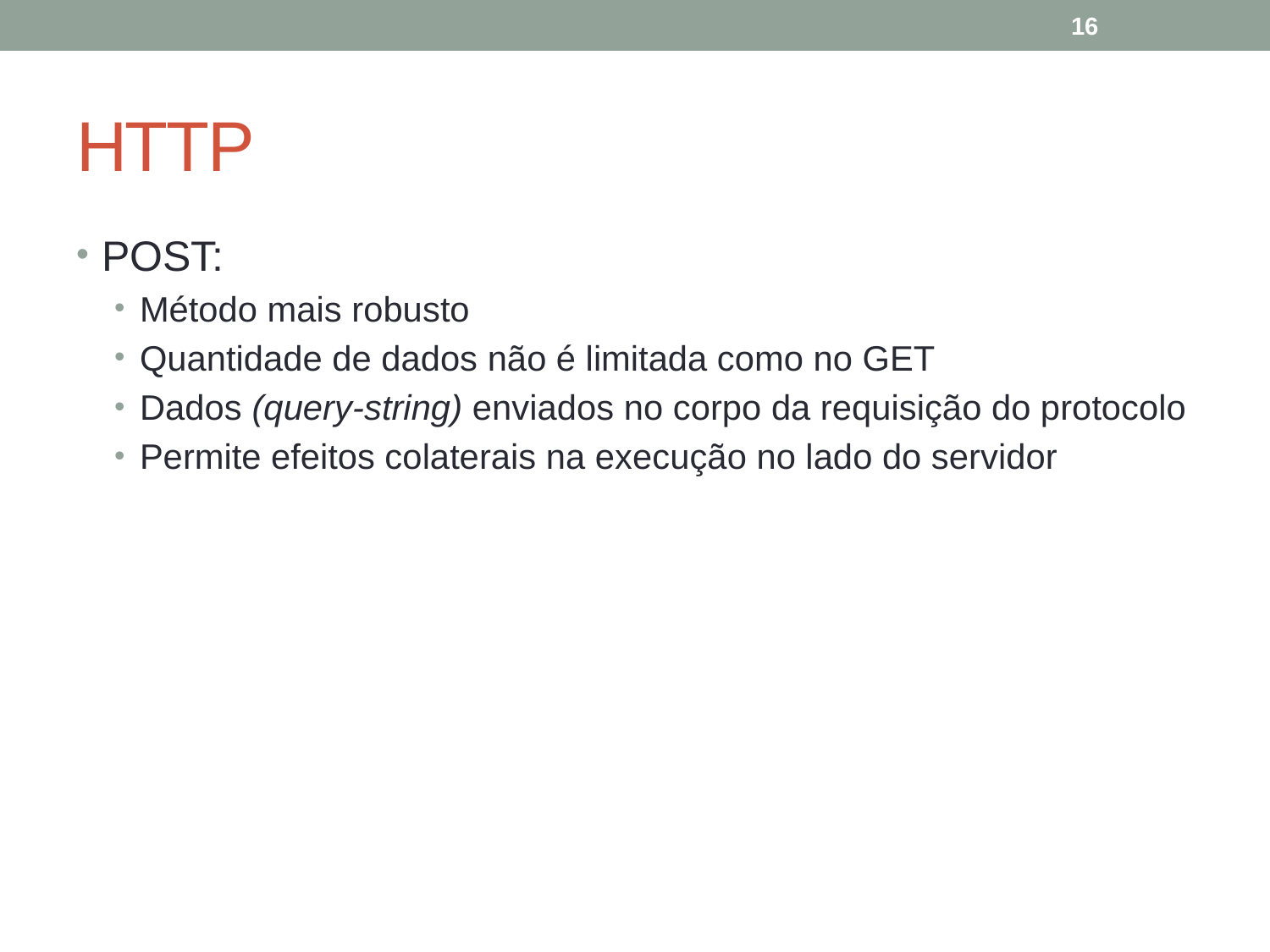

16
# HTTP
POST:
Método mais robusto
Quantidade de dados não é limitada como no GET
Dados (query-string) enviados no corpo da requisição do protocolo
Permite efeitos colaterais na execução no lado do servidor